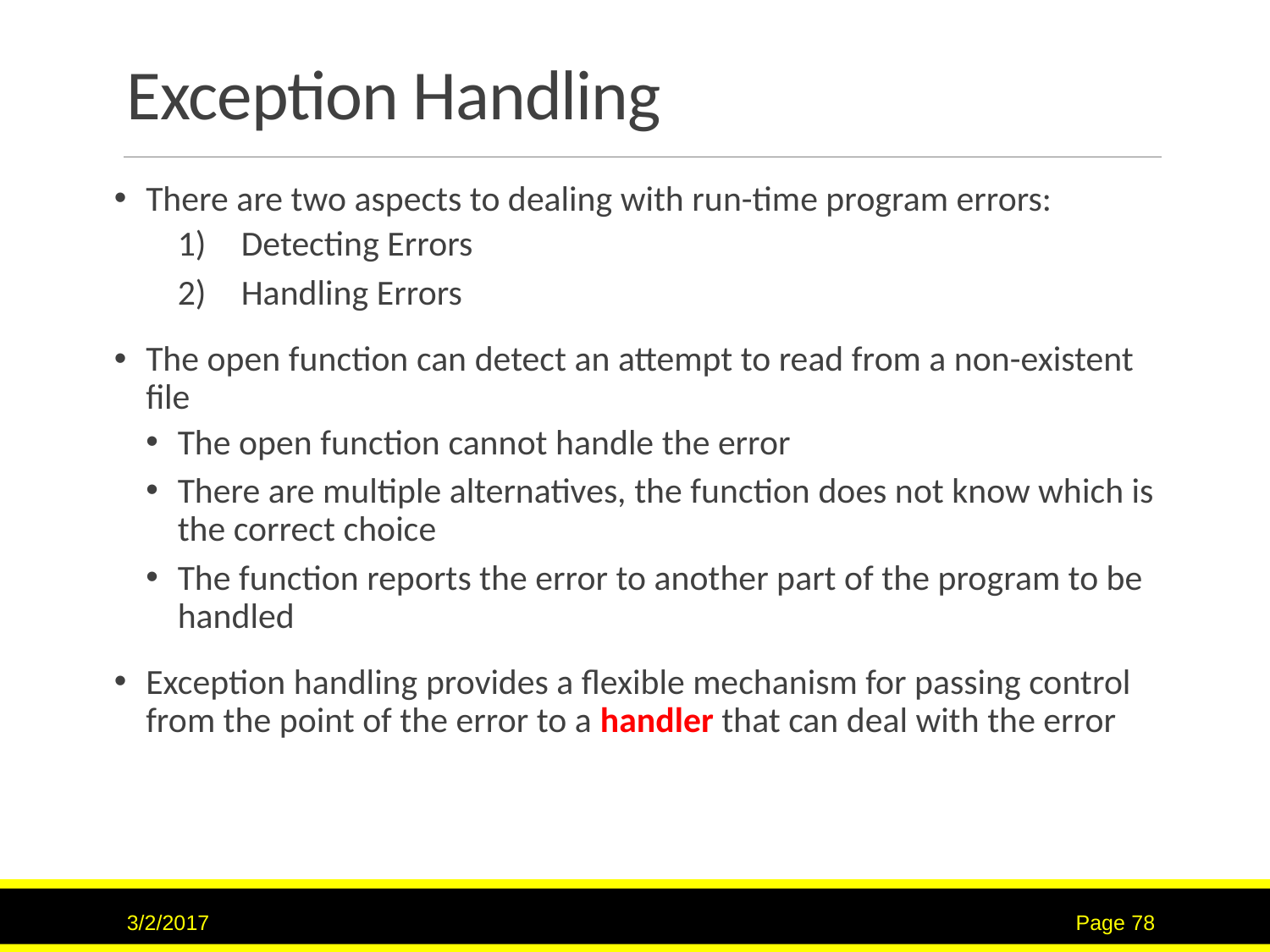

# Exception Handling
There are two aspects to dealing with run-time program errors:
Detecting Errors
Handling Errors
The open function can detect an attempt to read from a non-existent file
The open function cannot handle the error
There are multiple alternatives, the function does not know which is the correct choice
The function reports the error to another part of the program to be handled
Exception handling provides a flexible mechanism for passing control from the point of the error to a handler that can deal with the error
3/2/2017
Page 78